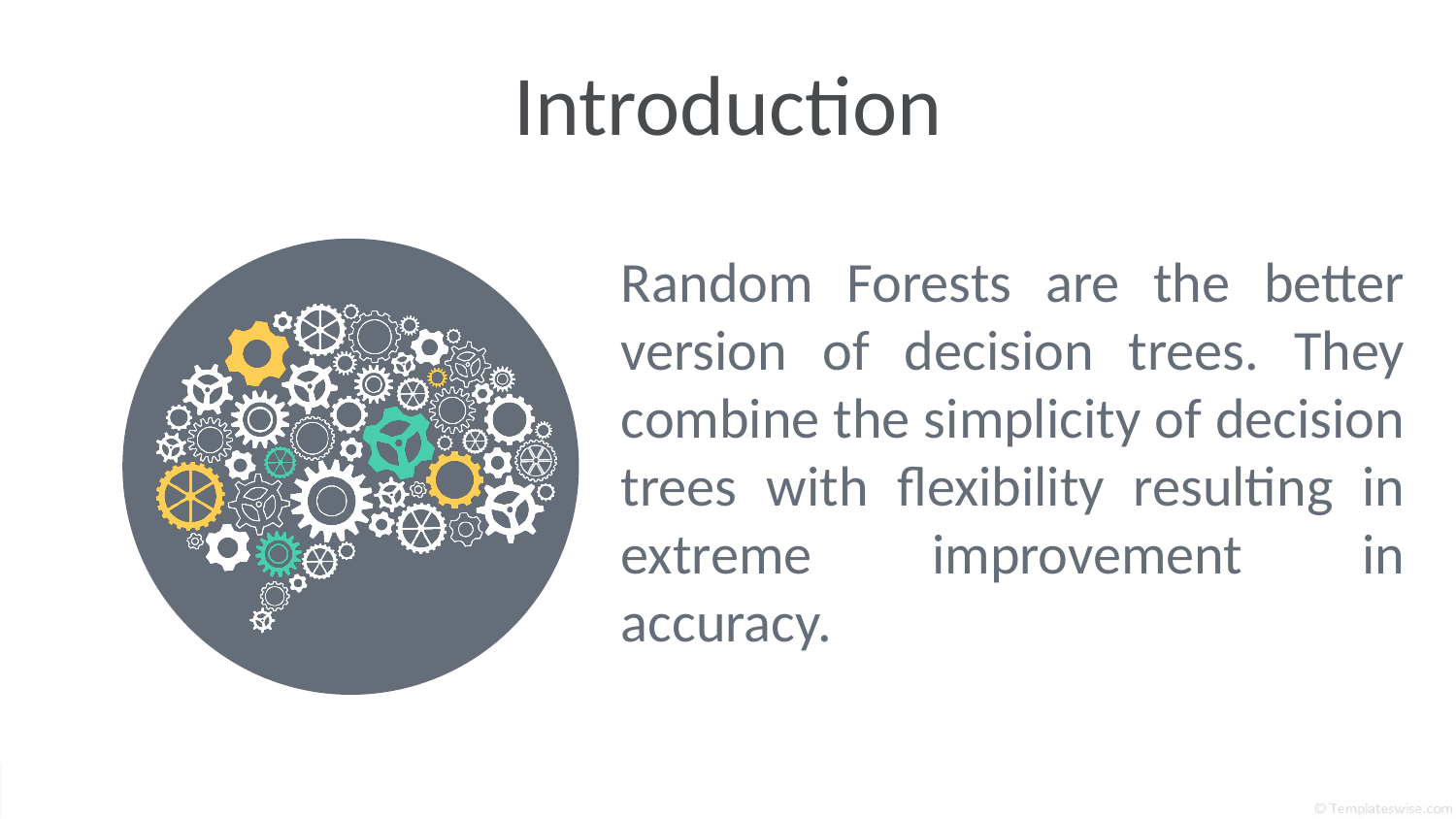

# Introduction
Random Forests are the better version of decision trees. They combine the simplicity of decision trees with flexibility resulting in extreme improvement in accuracy.